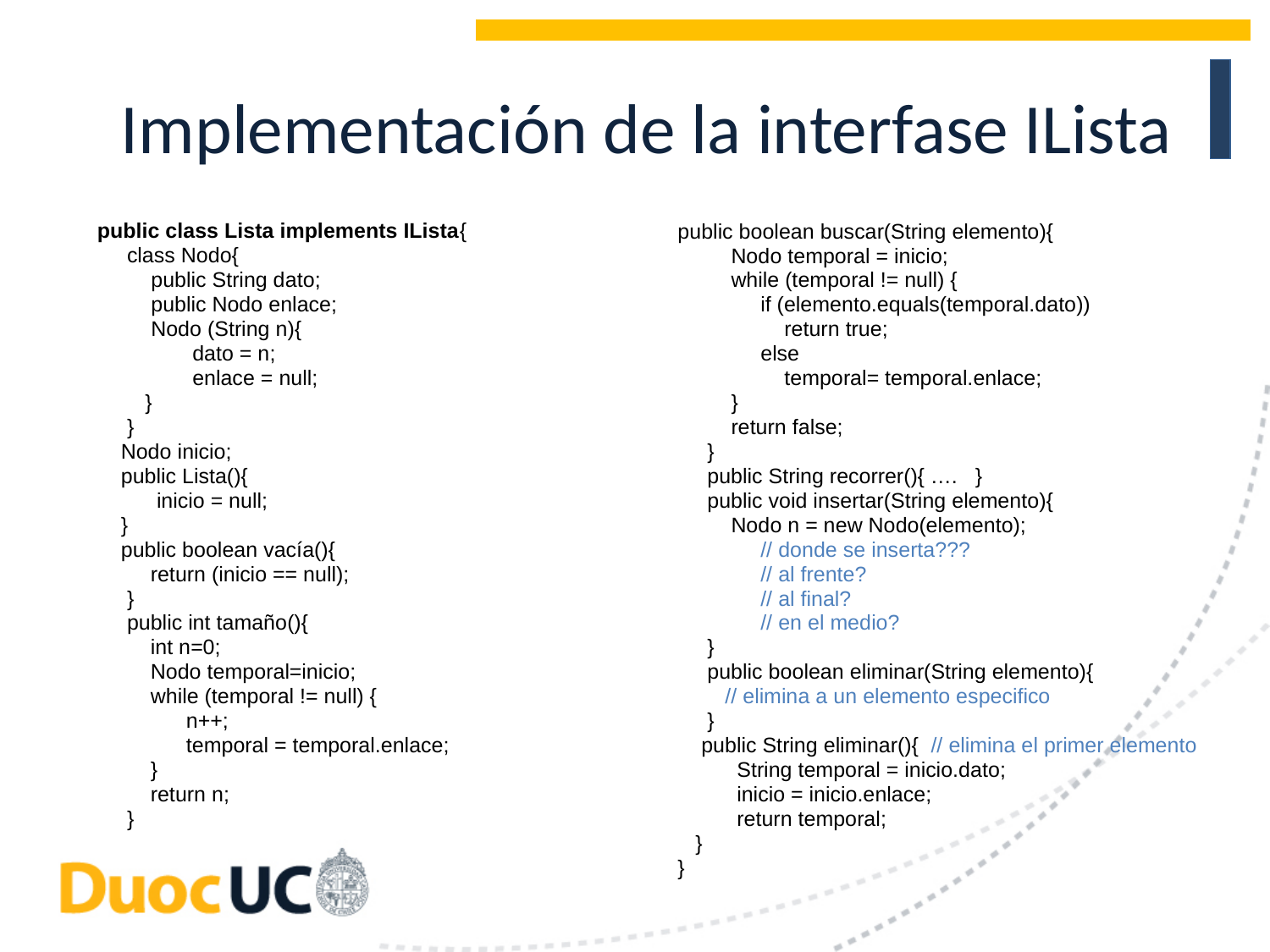

# Implementación de la interfase ILista
public class Lista implements ILista{
     class Nodo{
	 public String dato;
	 public Nodo enlace;
	 Nodo (String n){
	        dato = n;
	        enlace = null;
	}
     }
    Nodo inicio;
    public Lista(){
          inicio = null;
    }
    public boolean vacía(){
         return (inicio == null);
     }
     public int tamaño(){
         int n=0;
         Nodo temporal=inicio;
         while (temporal != null) {
               n++;
               temporal = temporal.enlace;
         }
         return n;
     }
public boolean buscar(String elemento){
         Nodo temporal = inicio;
         while (temporal != null) {
              if (elemento.equals(temporal.dato))
                  return true;
              else
                  temporal= temporal.enlace;
         }
         return false;
     }
     public String recorrer(){ ….   }
     public void insertar(String elemento){
         Nodo n = new Nodo(elemento);
              // donde se inserta???
              // al frente?
              // al final?
              // en el medio?
     }
     public boolean eliminar(String elemento){
        // elimina a un elemento especifico
     }
    public String eliminar(){  // elimina el primer elemento
          String temporal = inicio.dato;
          inicio = inicio.enlace;
          return temporal;
   }
}